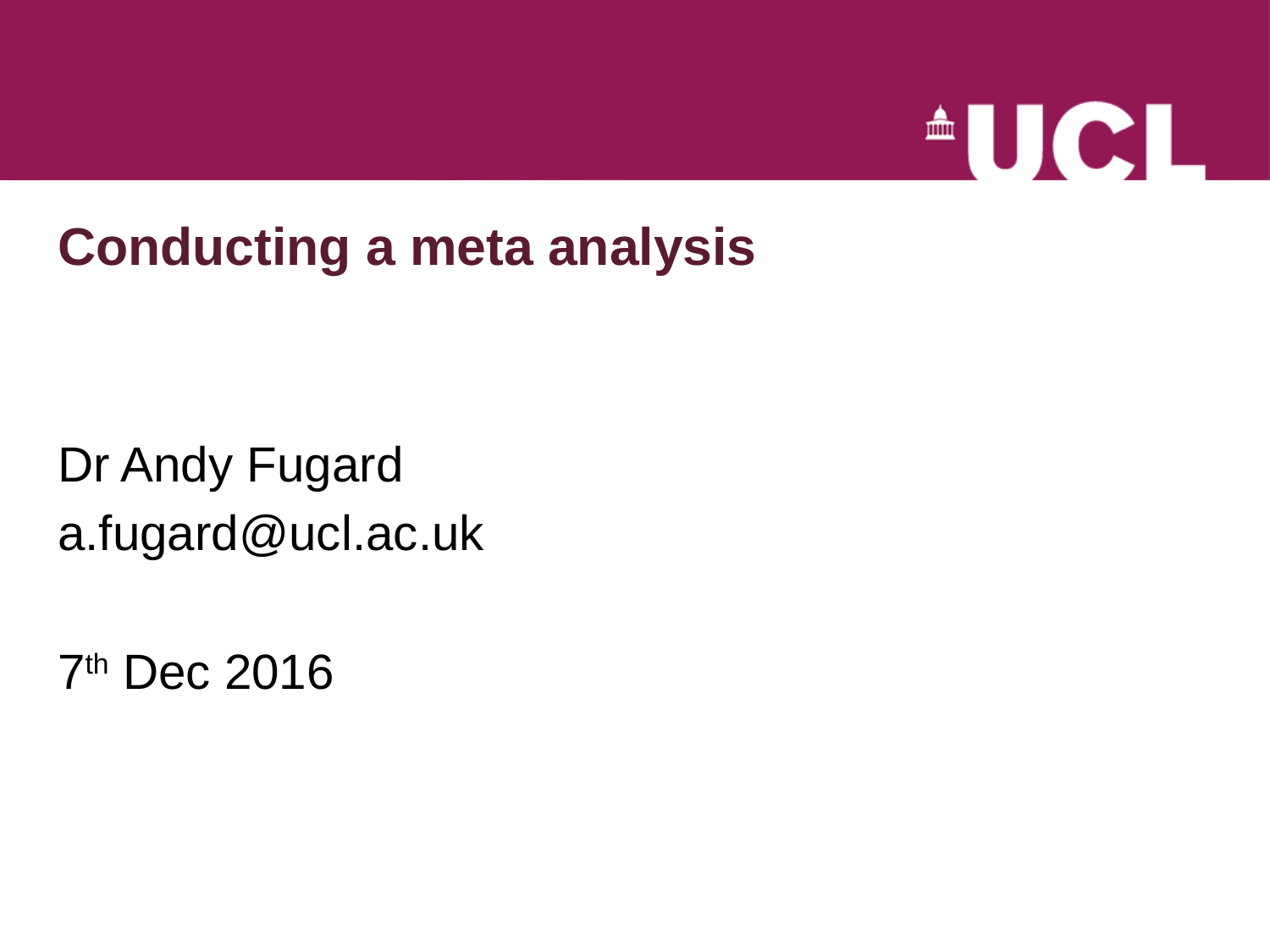

# Conducting a meta analysis
Dr Andy Fugard
a.fugard@ucl.ac.uk

7th Dec 2016